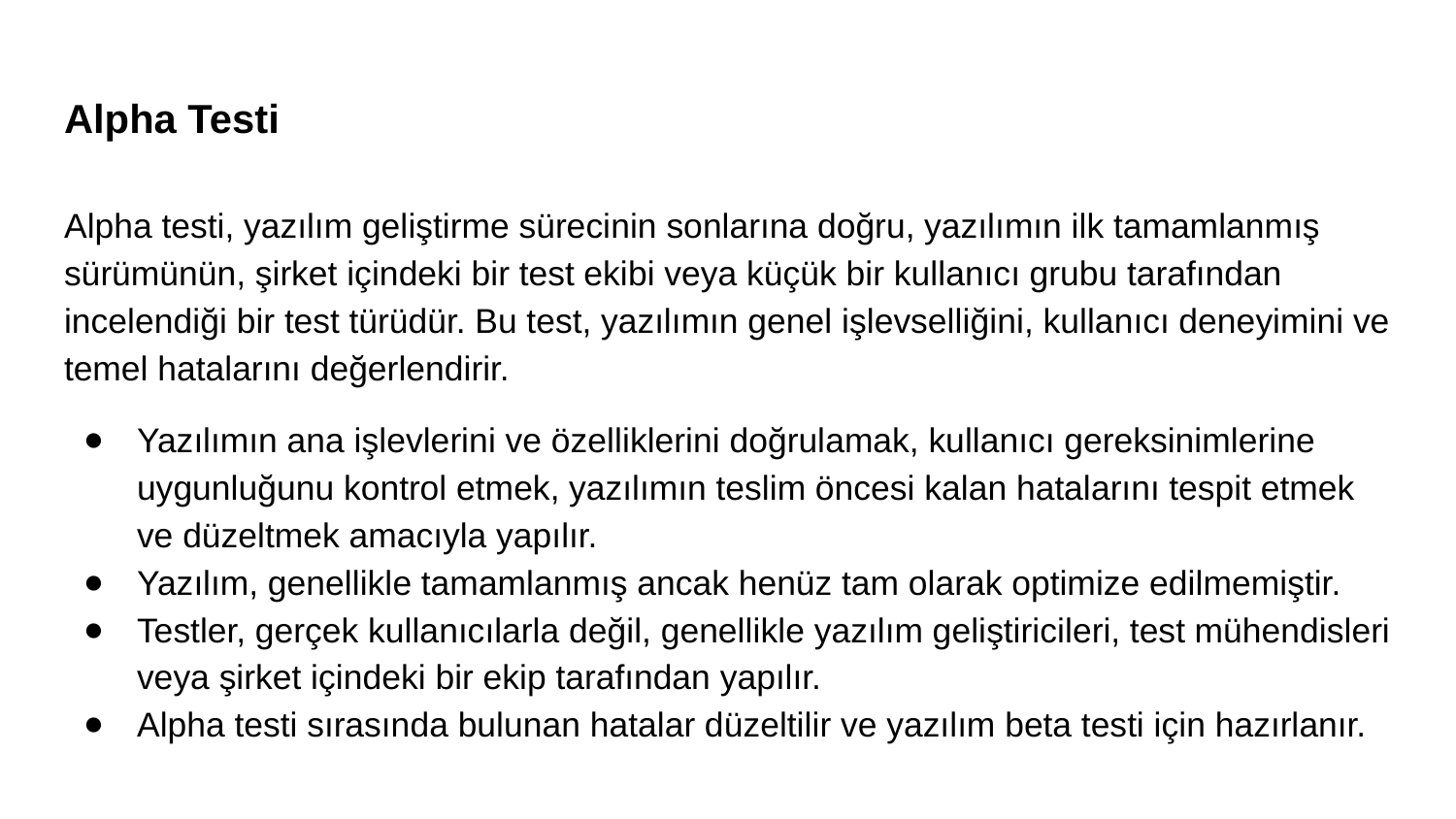

# Alpha Testi
Alpha testi, yazılım geliştirme sürecinin sonlarına doğru, yazılımın ilk tamamlanmış sürümünün, şirket içindeki bir test ekibi veya küçük bir kullanıcı grubu tarafından incelendiği bir test türüdür. Bu test, yazılımın genel işlevselliğini, kullanıcı deneyimini ve temel hatalarını değerlendirir.
Yazılımın ana işlevlerini ve özelliklerini doğrulamak, kullanıcı gereksinimlerine uygunluğunu kontrol etmek, yazılımın teslim öncesi kalan hatalarını tespit etmek ve düzeltmek amacıyla yapılır.
Yazılım, genellikle tamamlanmış ancak henüz tam olarak optimize edilmemiştir.
Testler, gerçek kullanıcılarla değil, genellikle yazılım geliştiricileri, test mühendisleri veya şirket içindeki bir ekip tarafından yapılır.
Alpha testi sırasında bulunan hatalar düzeltilir ve yazılım beta testi için hazırlanır.